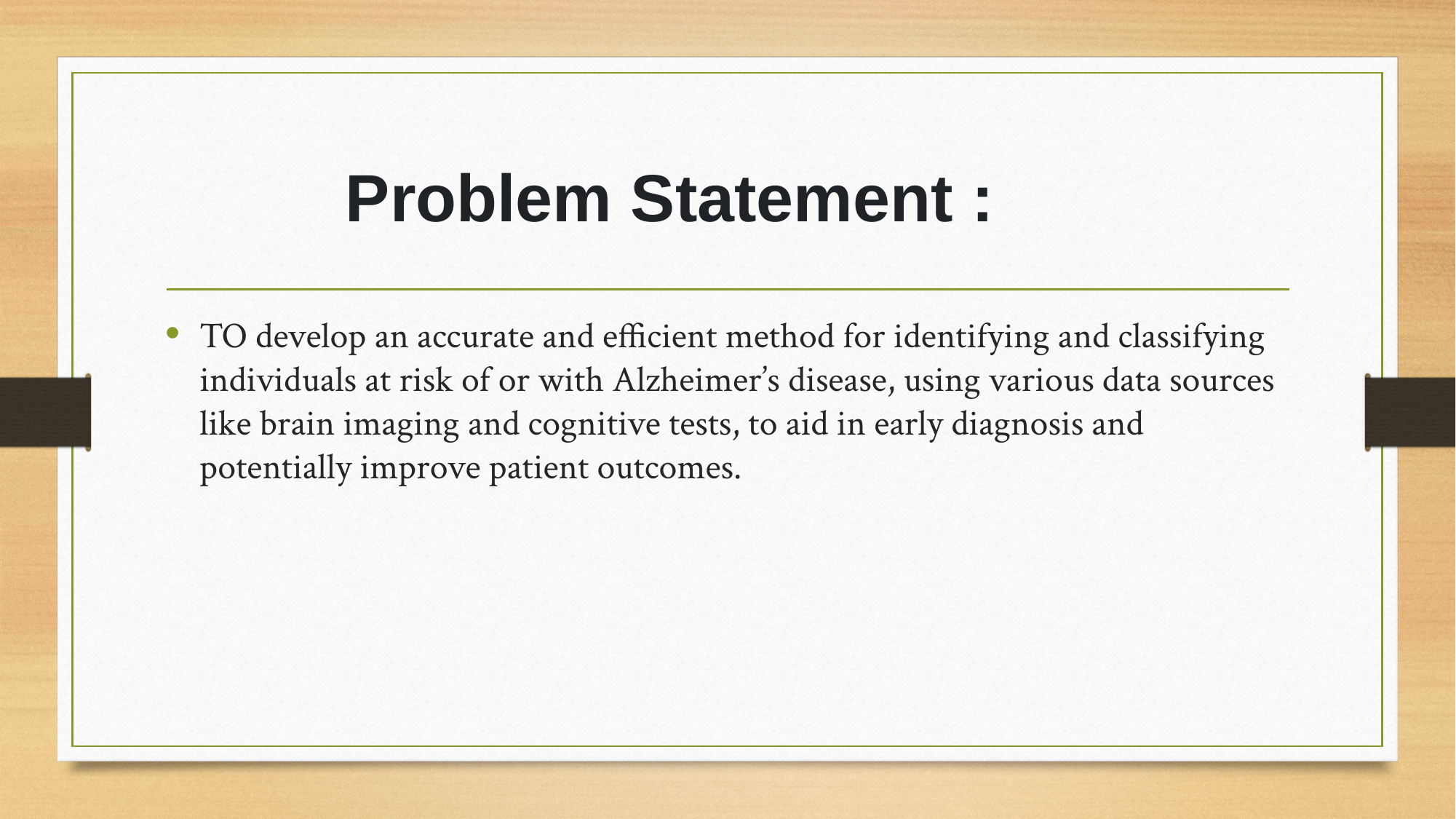

# Problem Statement :
TO develop an accurate and efficient method for identifying and classifying individuals at risk of or with Alzheimer’s disease, using various data sources like brain imaging and cognitive tests, to aid in early diagnosis and potentially improve patient outcomes.